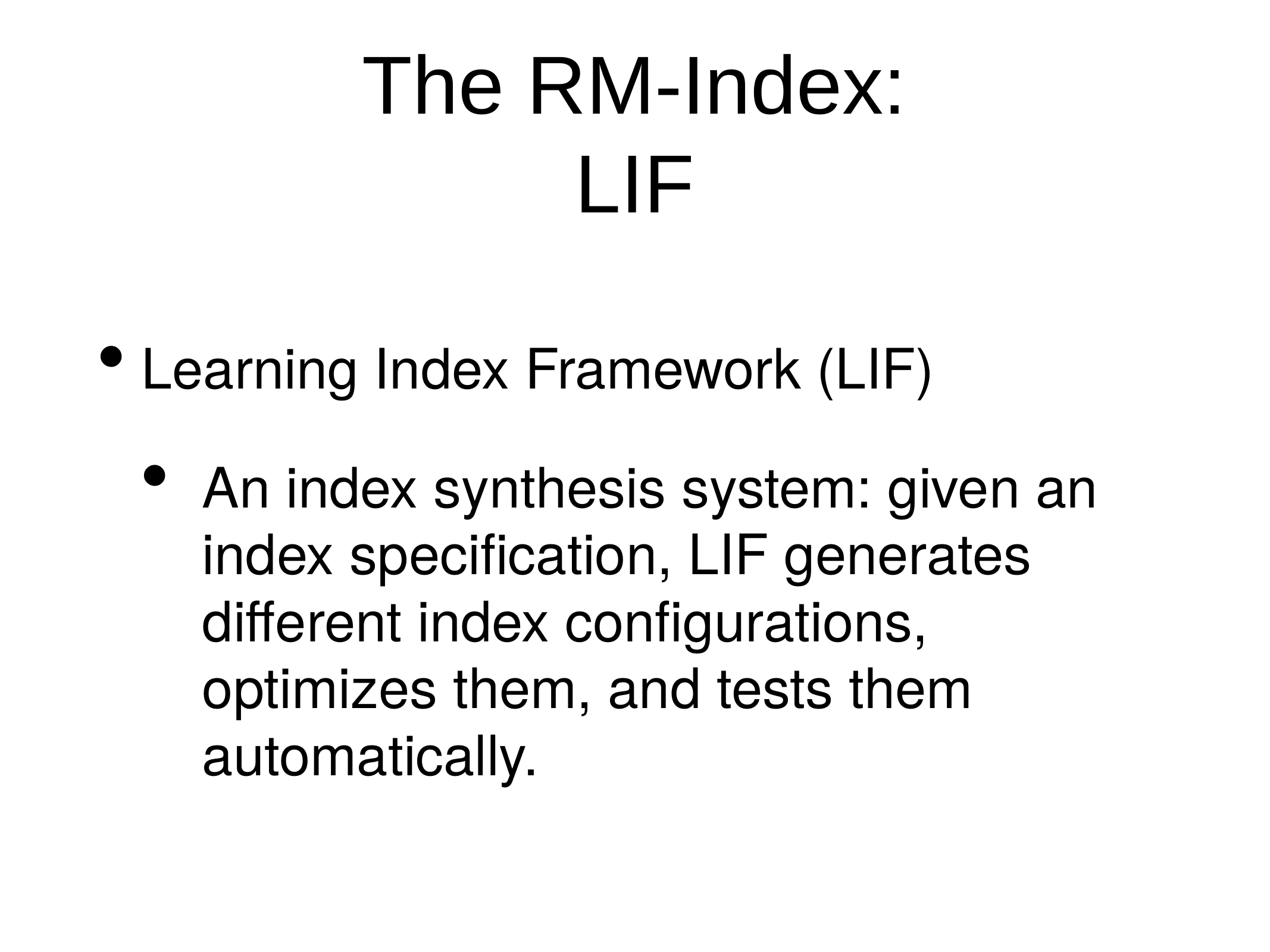

# The RM-Index:
LIF
Learning Index Framework (LIF)
An index synthesis system: given an index specification, LIF generates different index configurations, optimizes them, and tests them automatically.